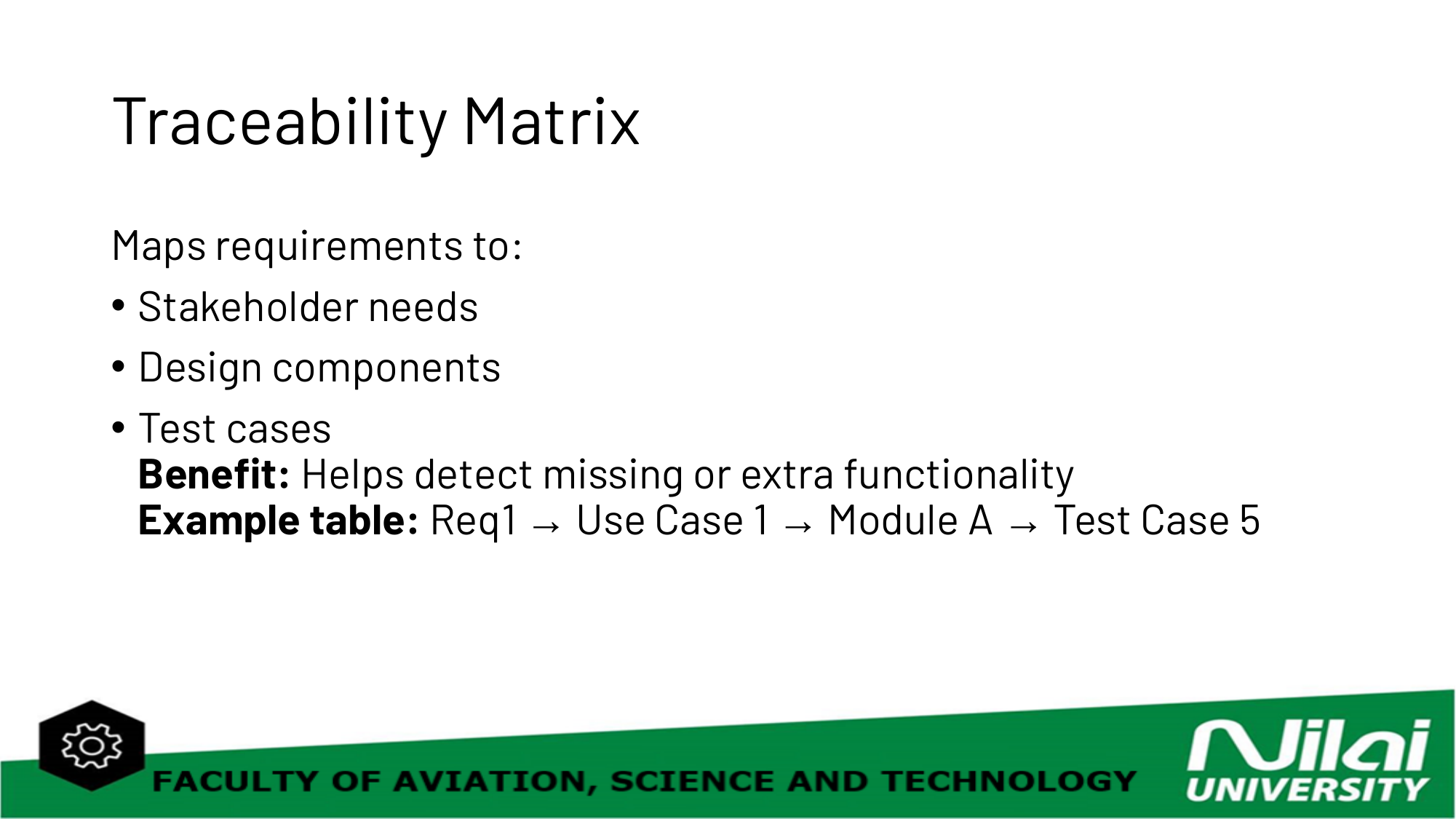

# Traceability Matrix
Maps requirements to:
Stakeholder needs
Design components
Test cases
Benefit: Helps detect missing or extra functionality
Example table: Req1 → Use Case 1 → Module A → Test Case 5